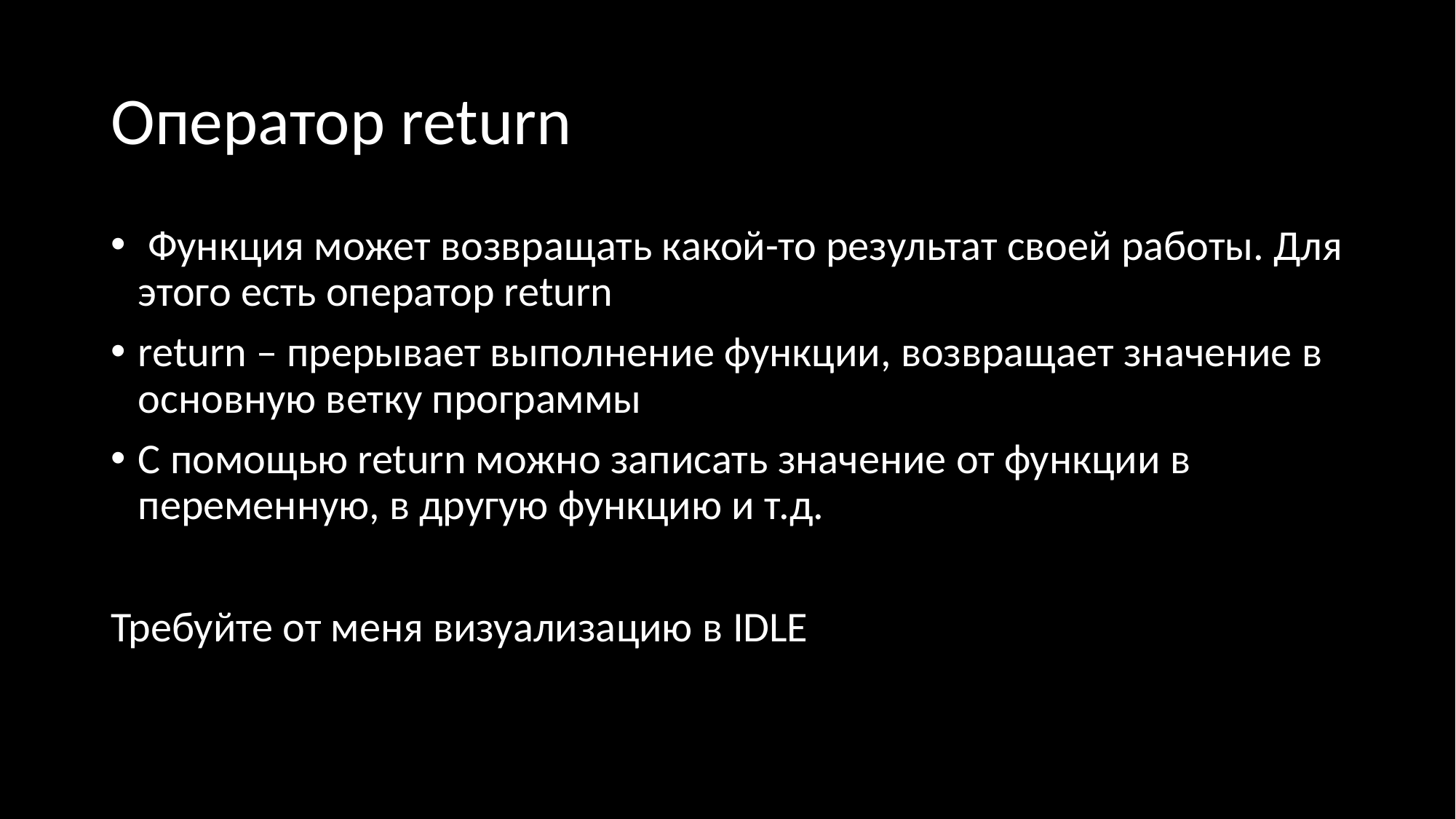

# Оператор return
 Функция может возвращать какой-то результат своей работы. Для этого есть оператор return
return – прерывает выполнение функции, возвращает значение в основную ветку программы
С помощью return можно записать значение от функции в переменную, в другую функцию и т.д.

Требуйте от меня визуализацию в IDLE